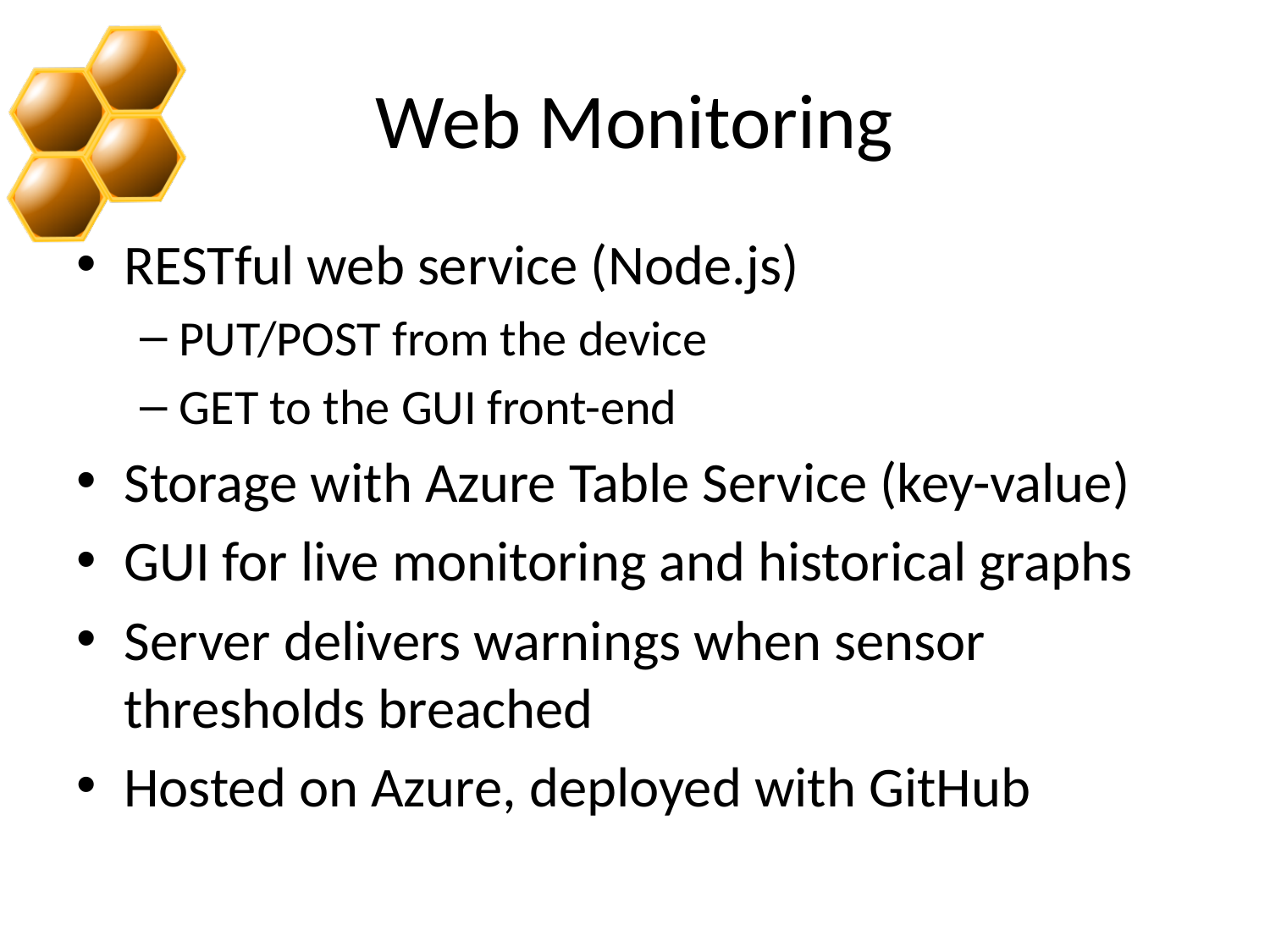

# Web Monitoring
RESTful web service (Node.js)
PUT/POST from the device
GET to the GUI front-end
Storage with Azure Table Service (key-value)
GUI for live monitoring and historical graphs
Server delivers warnings when sensor thresholds breached
Hosted on Azure, deployed with GitHub